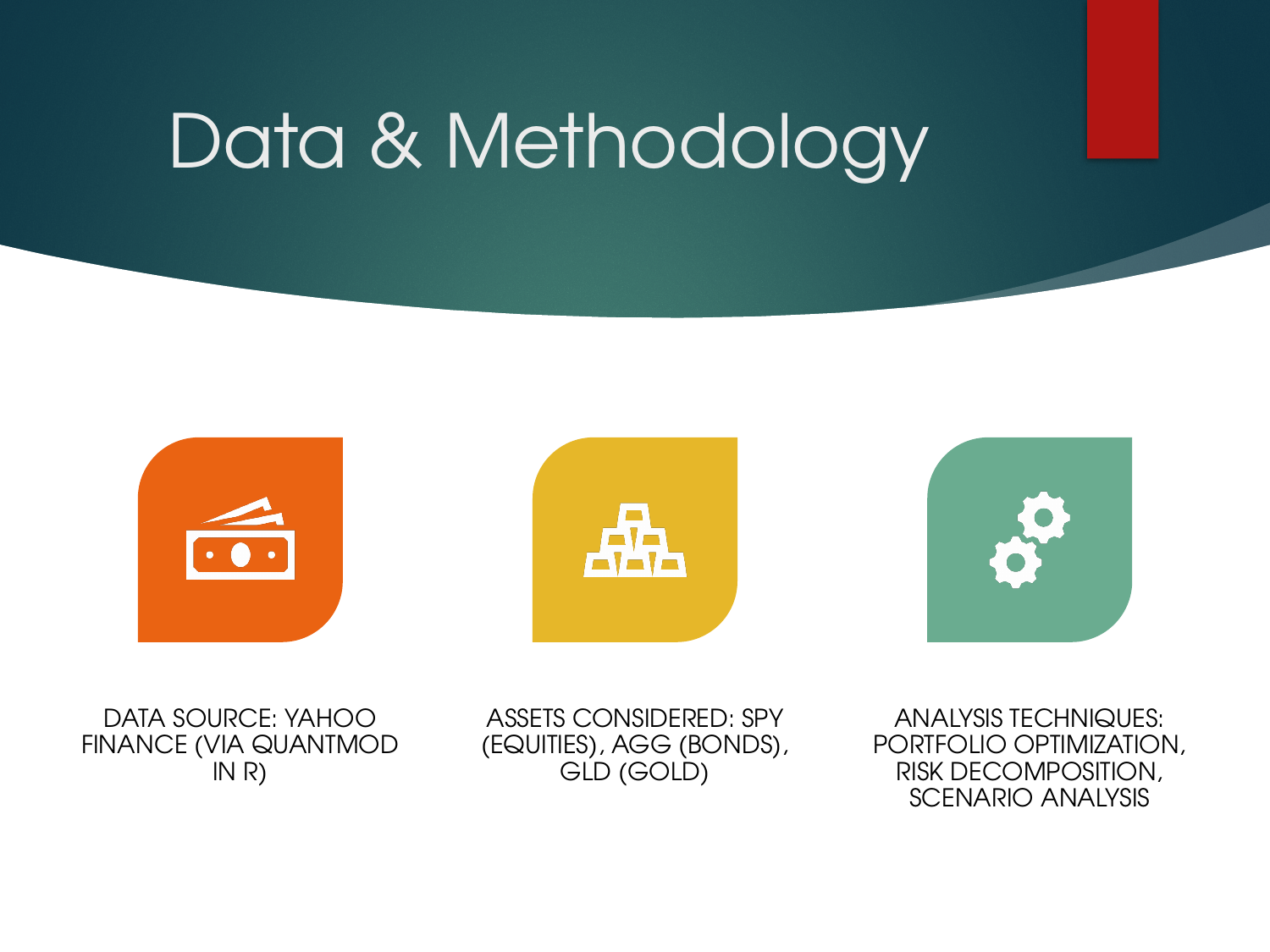

# Data & Methodology

Data Source: Yahoo Finance (via quantmod in R)
Assets Considered: SPY (Equities), AGG (Bonds), GLD (Gold)
Analysis Techniques: Portfolio optimization, risk decomposition, scenario analysis